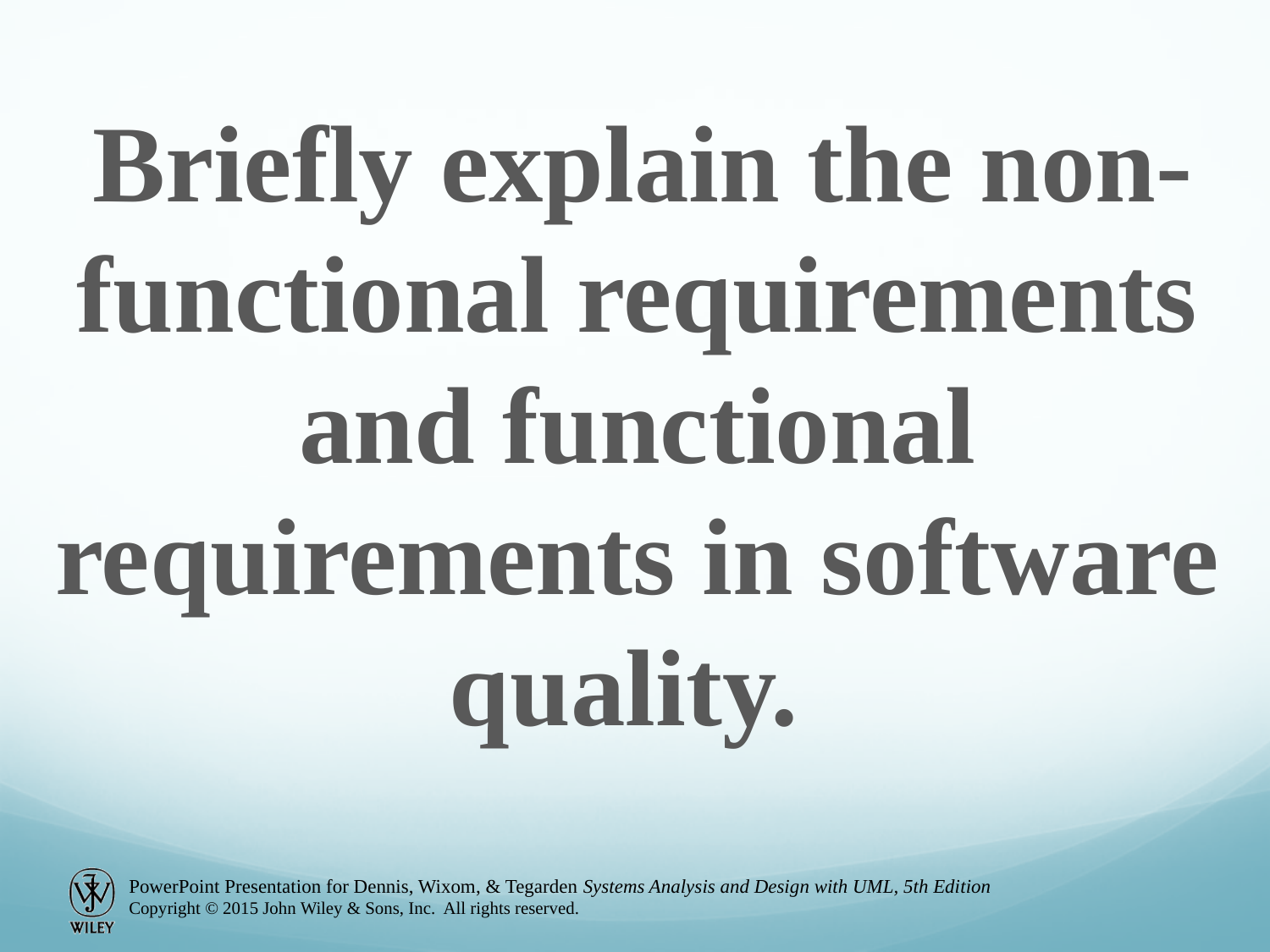

Briefly explain the non-functional requirements and functional requirements in software quality.